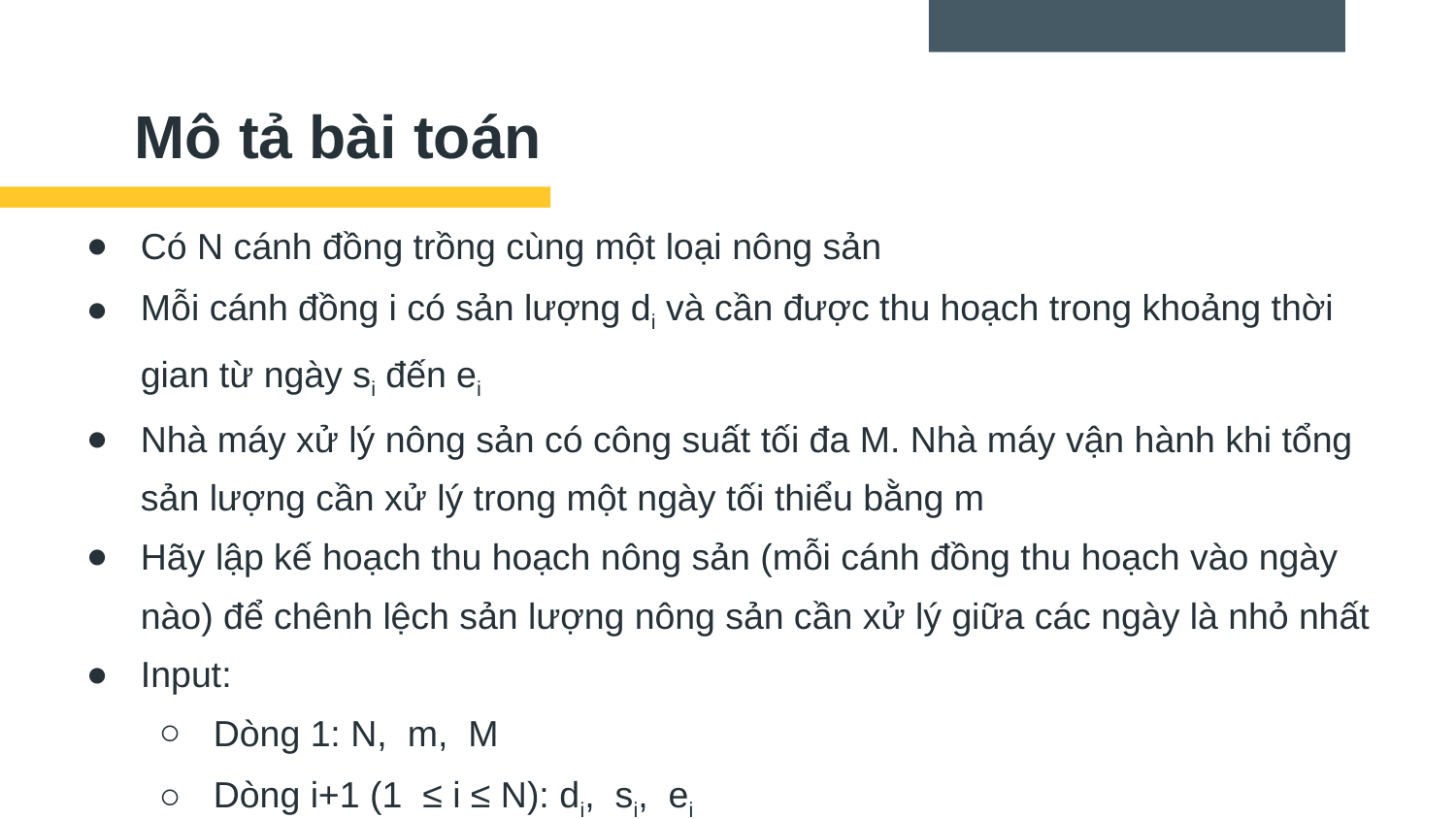

# Mô tả bài toán

Có N cánh đồng trồng cùng một loại nông sản
Mỗi cánh đồng i có sản lượng di và cần được thu hoạch trong khoảng thời gian từ ngày si đến ei
Nhà máy xử lý nông sản có công suất tối đa M. Nhà máy vận hành khi tổng sản lượng cần xử lý trong một ngày tối thiểu bằng m
Hãy lập kế hoạch thu hoạch nông sản (mỗi cánh đồng thu hoạch vào ngày nào) để chênh lệch sản lượng nông sản cần xử lý giữa các ngày là nhỏ nhất
Input:
Dòng 1: N,  m,  M
Dòng i+1 (1  ≤ i ≤ N): di,  si,  ei